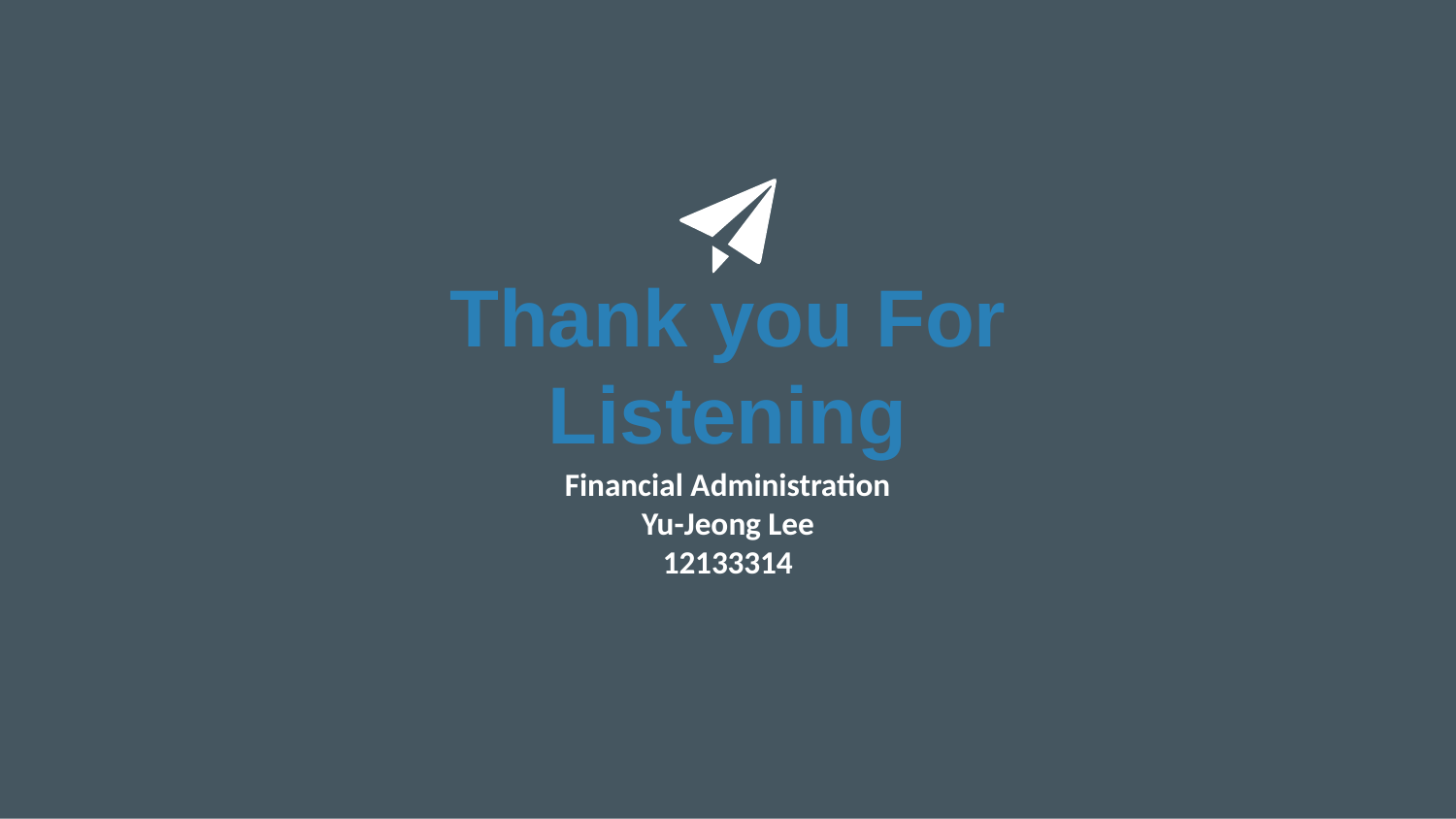

Thank you For Listening
Financial Administration
Yu-Jeong Lee
12133314